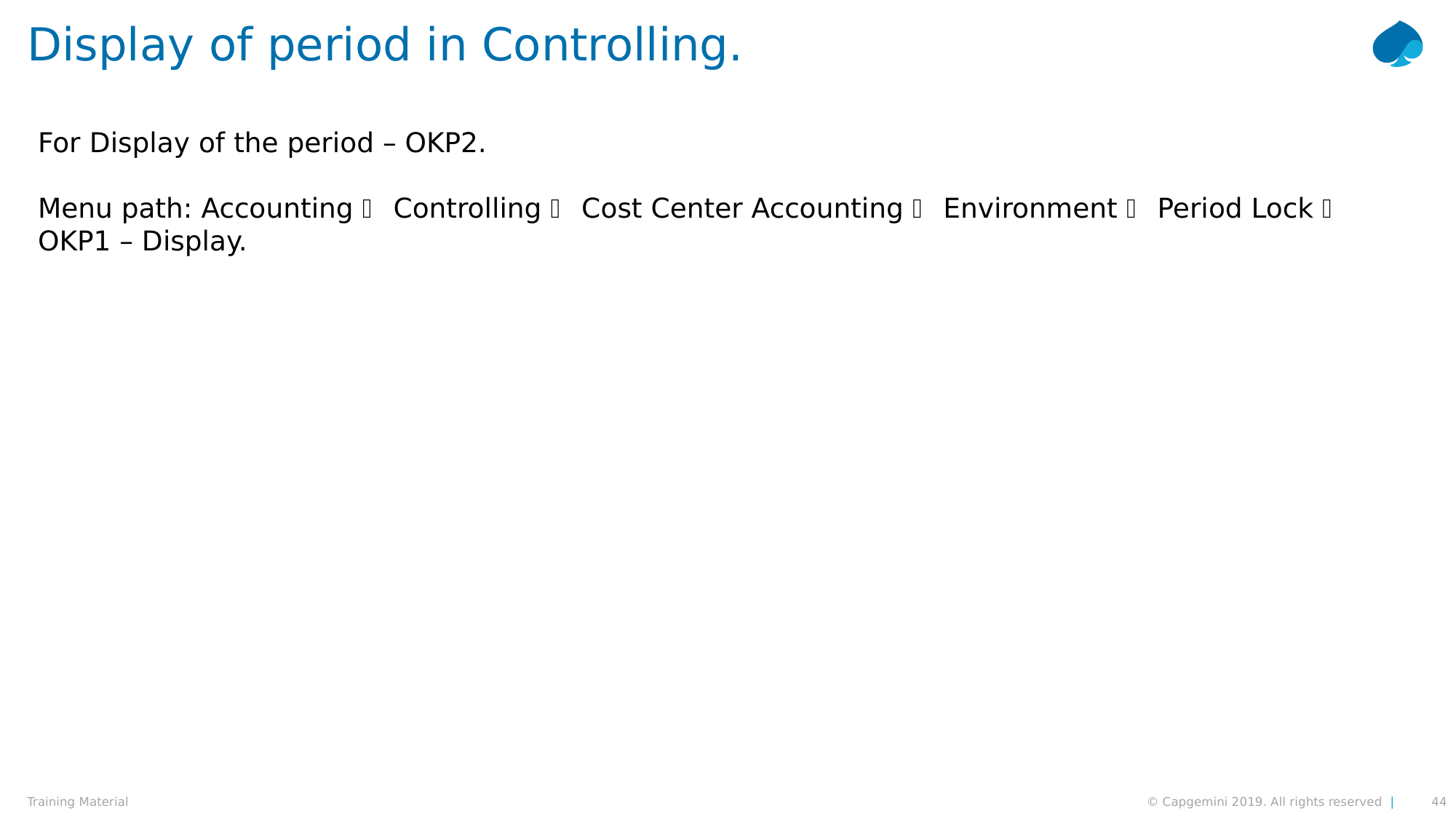

# Display of period in Controlling.
For Display of the period – OKP2.

Menu path: Accounting → Controlling → Cost Center Accounting → Environment → Period Lock → OKP1 – Display.